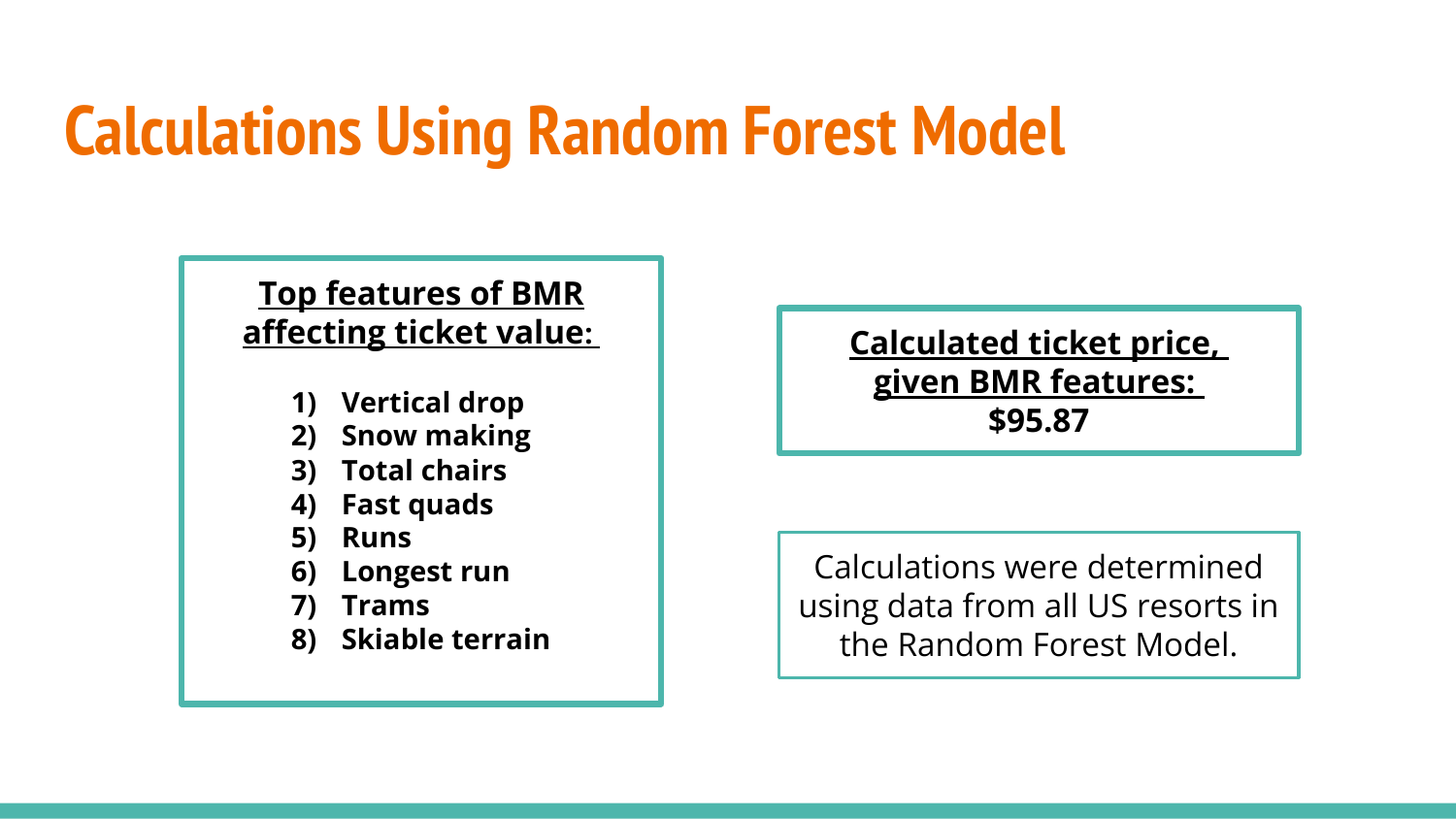

# Calculations Using Random Forest Model
Top features of BMR affecting ticket value:

Vertical drop
Snow making
Total chairs
Fast quads
Runs
Longest run
Trams
Skiable terrain

Calculated ticket price,
given BMR features:
$95.87
Calculations were determined using data from all US resorts in the Random Forest Model.